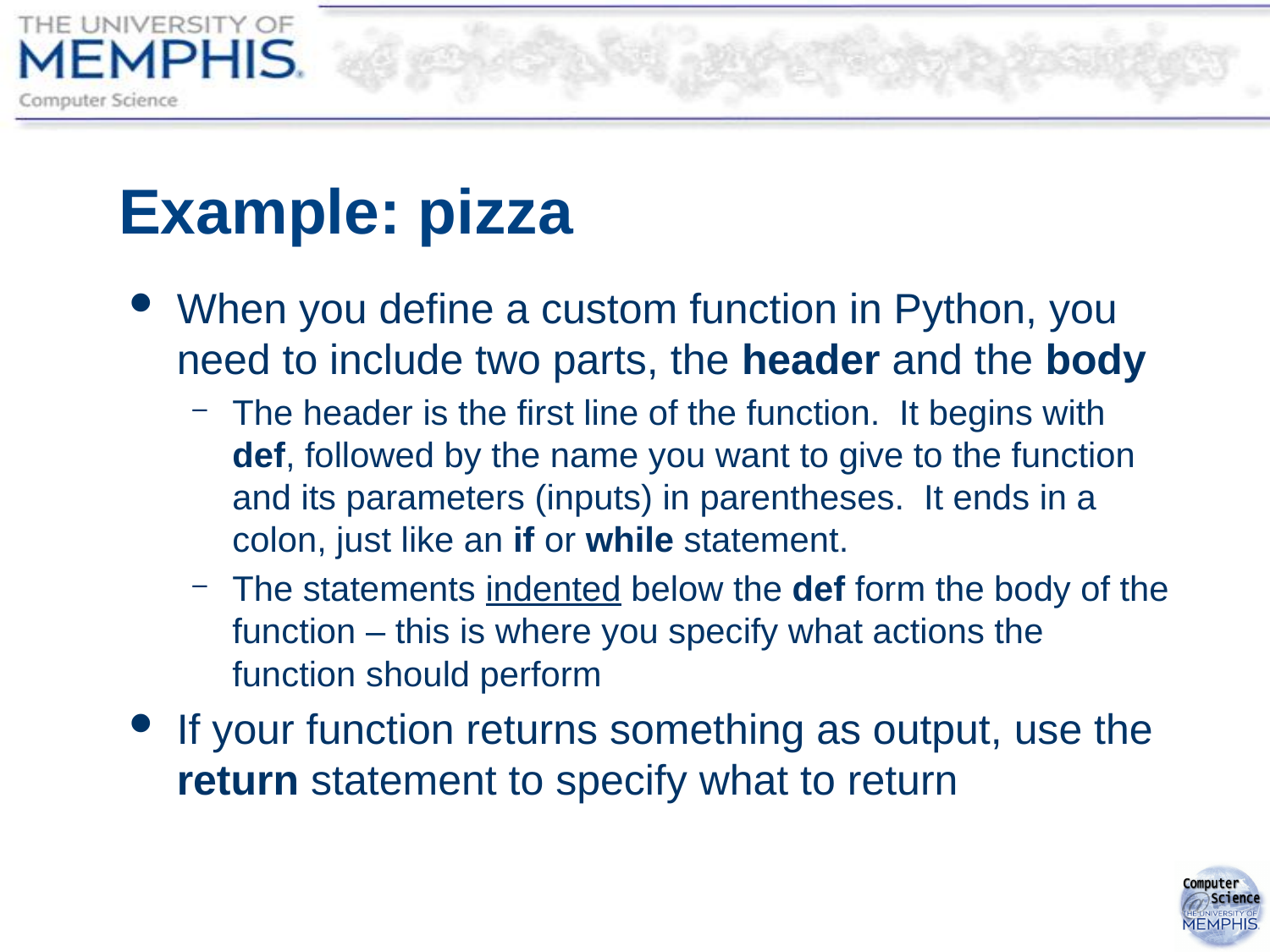

# Example: pizza
When you define a custom function in Python, you need to include two parts, the header and the body
The header is the first line of the function.  It begins with def, followed by the name you want to give to the function and its parameters (inputs) in parentheses.  It ends in a colon, just like an if or while statement.
The statements indented below the def form the body of the function – this is where you specify what actions the function should perform
If your function returns something as output, use the return statement to specify what to return